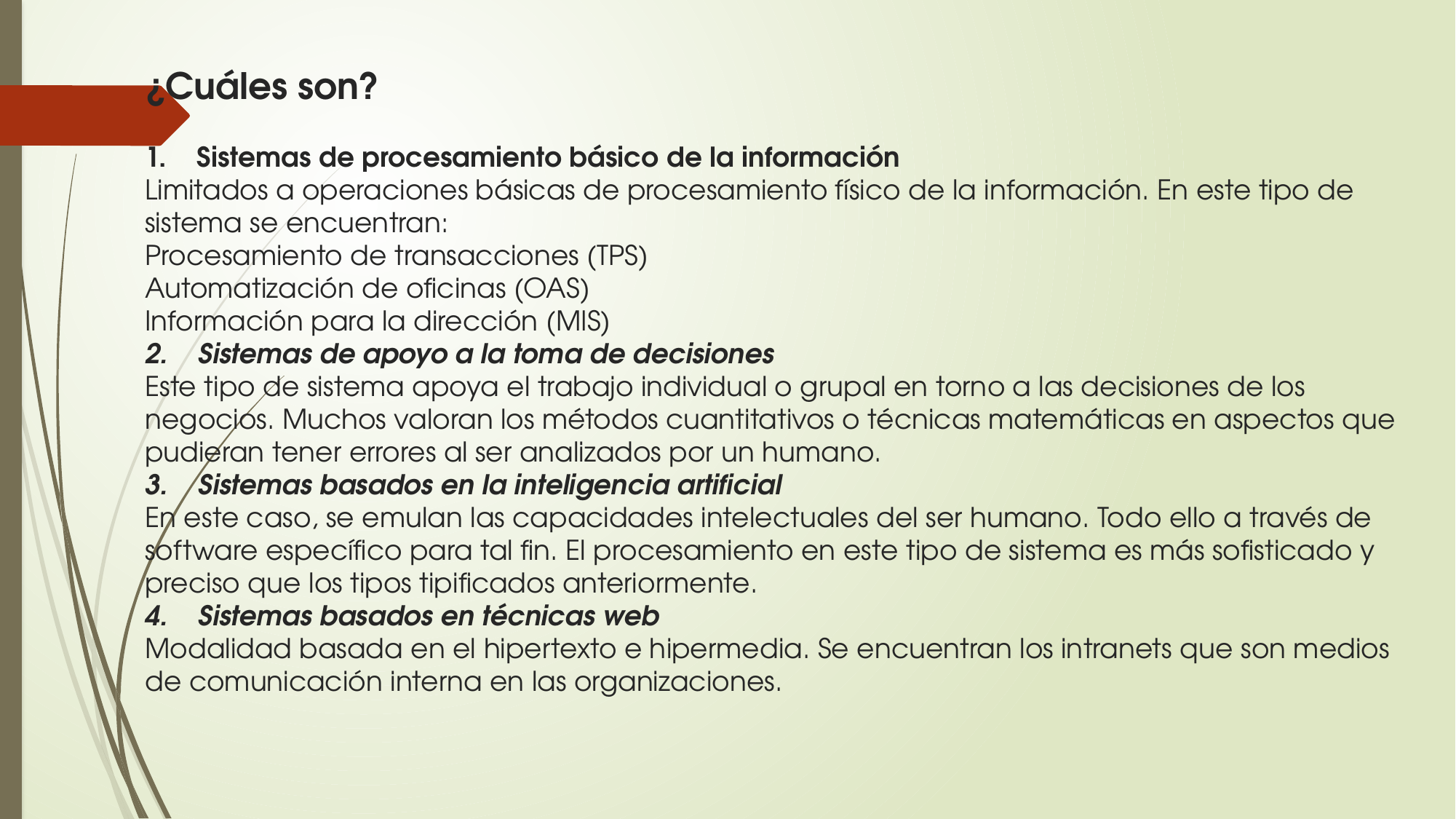

# ¿Cuáles son? 1.    Sistemas de procesamiento básico de la información Limitados a operaciones básicas de procesamiento físico de la información. En este tipo de sistema se encuentran: Procesamiento de transacciones (TPS) Automatización de oficinas (OAS) Información para la dirección (MIS) 2.    Sistemas de apoyo a la toma de decisiones Este tipo de sistema apoya el trabajo individual o grupal en torno a las decisiones de los negocios. Muchos valoran los métodos cuantitativos o técnicas matemáticas en aspectos que pudieran tener errores al ser analizados por un humano. 3.    Sistemas basados en la inteligencia artificial En este caso, se emulan las capacidades intelectuales del ser humano. Todo ello a través de software específico para tal fin. El procesamiento en este tipo de sistema es más sofisticado y preciso que los tipos tipificados anteriormente. 4.    Sistemas basados en técnicas web Modalidad basada en el hipertexto e hipermedia. Se encuentran los intranets que son medios de comunicación interna en las organizaciones.